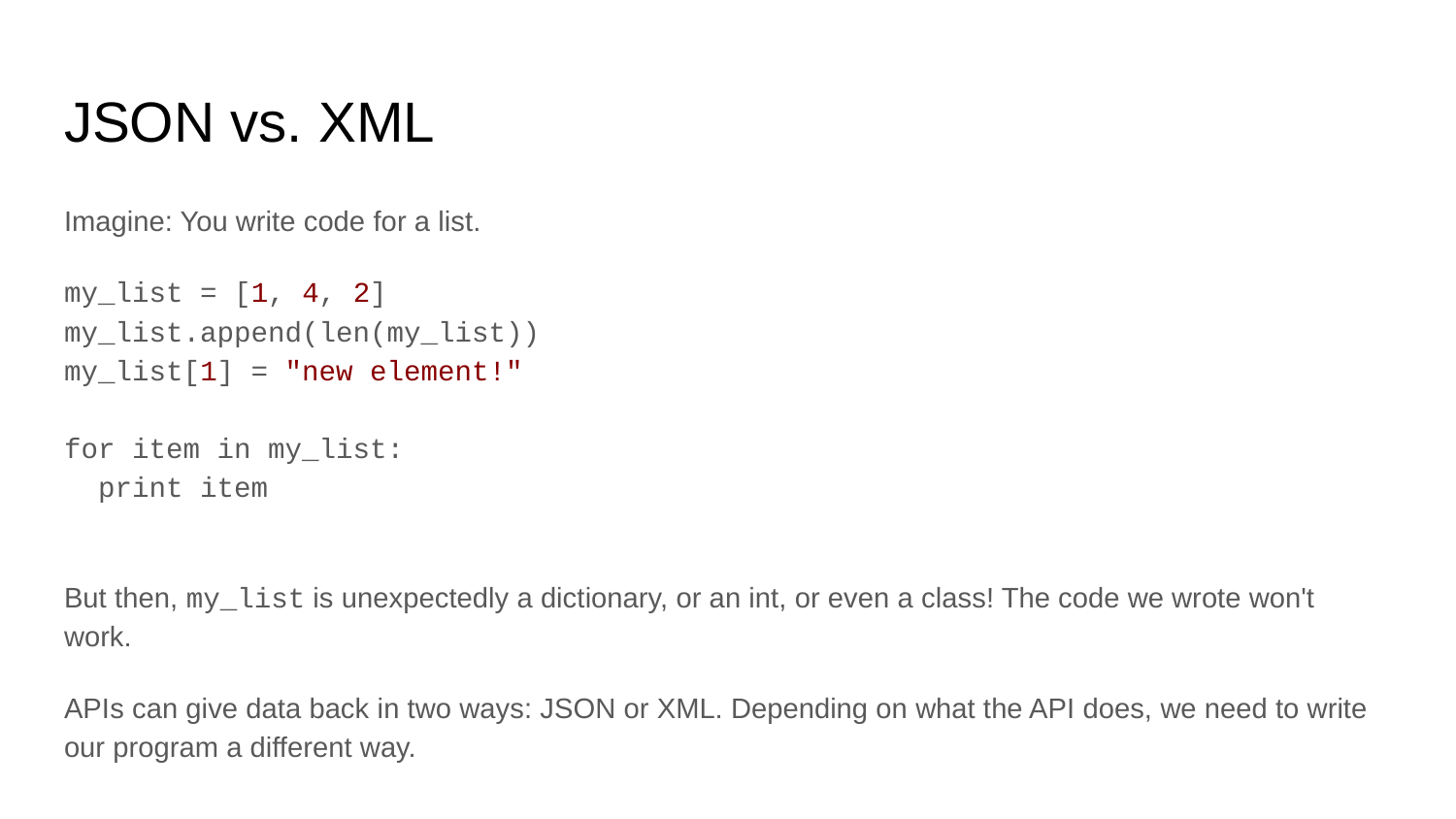

# JSON vs. XML
Imagine: You write code for a list.
my_list = [1, 4, 2]
my_list.append(len(my_list))
my_list[1] = "new element!"
for item in my_list:
  print item
But then, my_list is unexpectedly a dictionary, or an int, or even a class! The code we wrote won't work.
APIs can give data back in two ways: JSON or XML. Depending on what the API does, we need to write our program a different way.